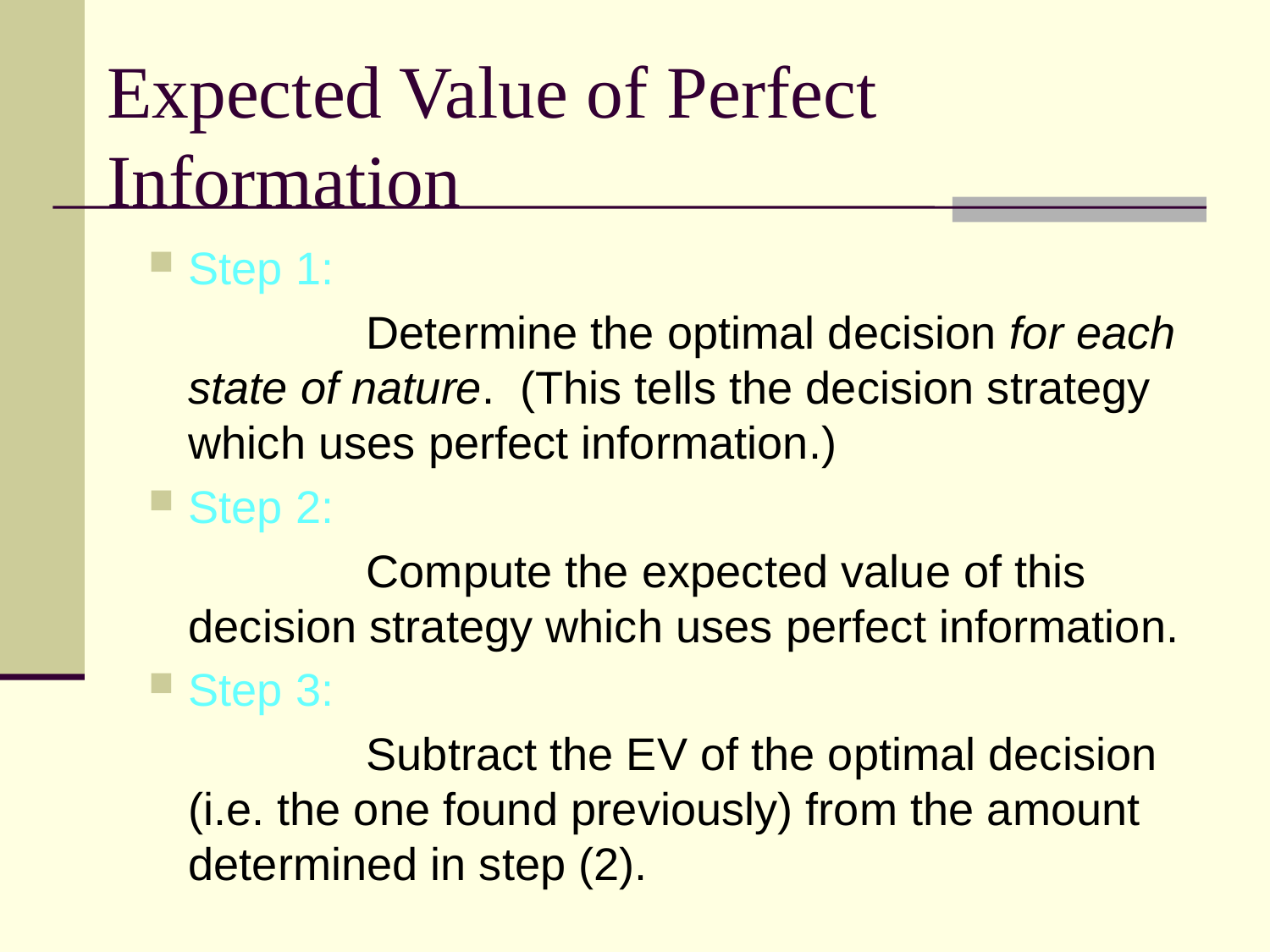

# Expected Value of Perfect Information
Step 1:
		    Determine the optimal decision for each state of nature.  (This tells the decision strategy which uses perfect information.)
Step 2:
		    Compute the expected value of this decision strategy which uses perfect information.
Step 3:
		    Subtract the EV of the optimal decision (i.e. the one found previously) from the amount determined in step (2).